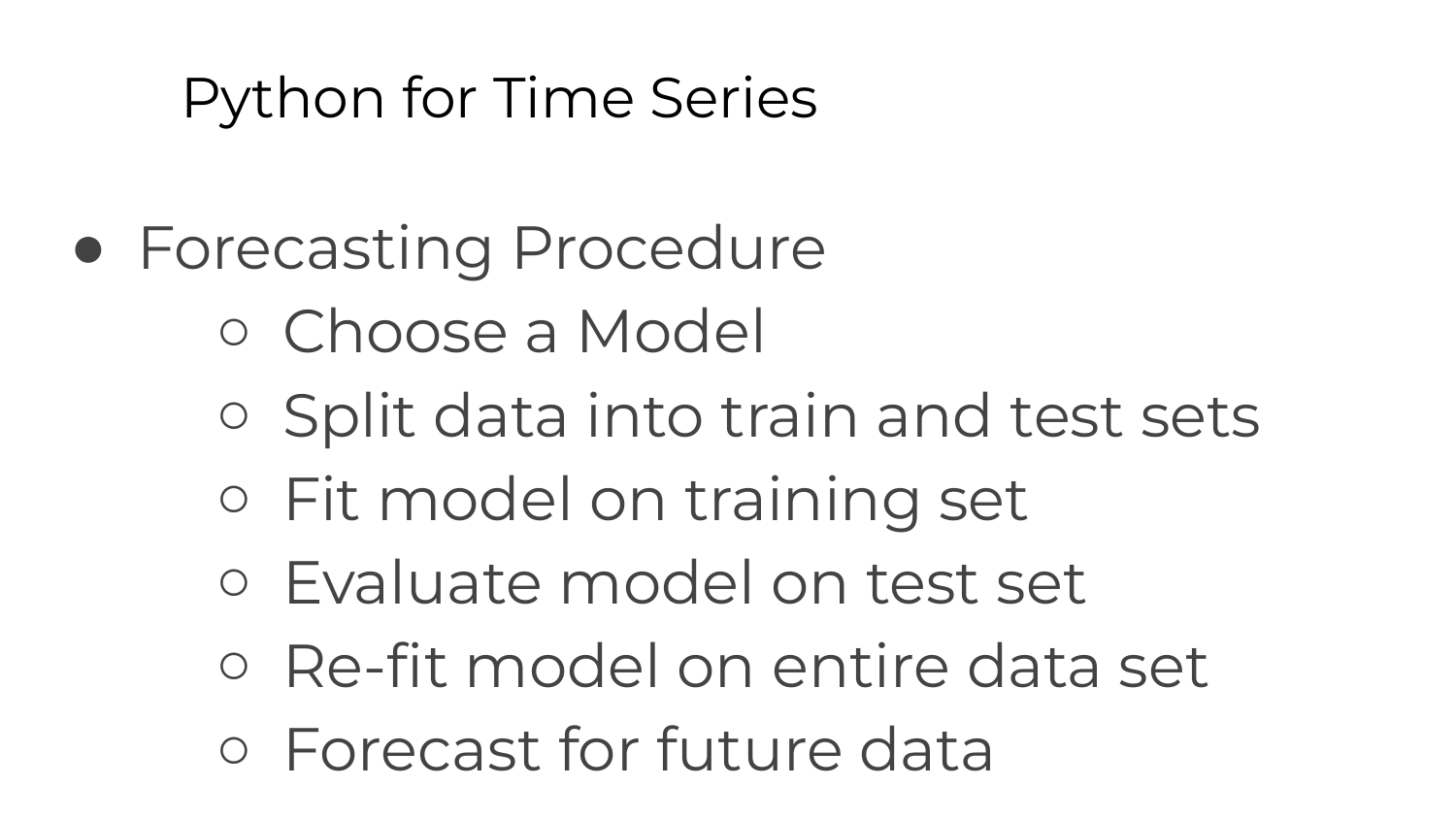

# Python for Time Series
Forecasting Procedure
Choose a Model
Split data into train and test sets
Fit model on training set
Evaluate model on test set
Re-fit model on entire data set
Forecast for future data